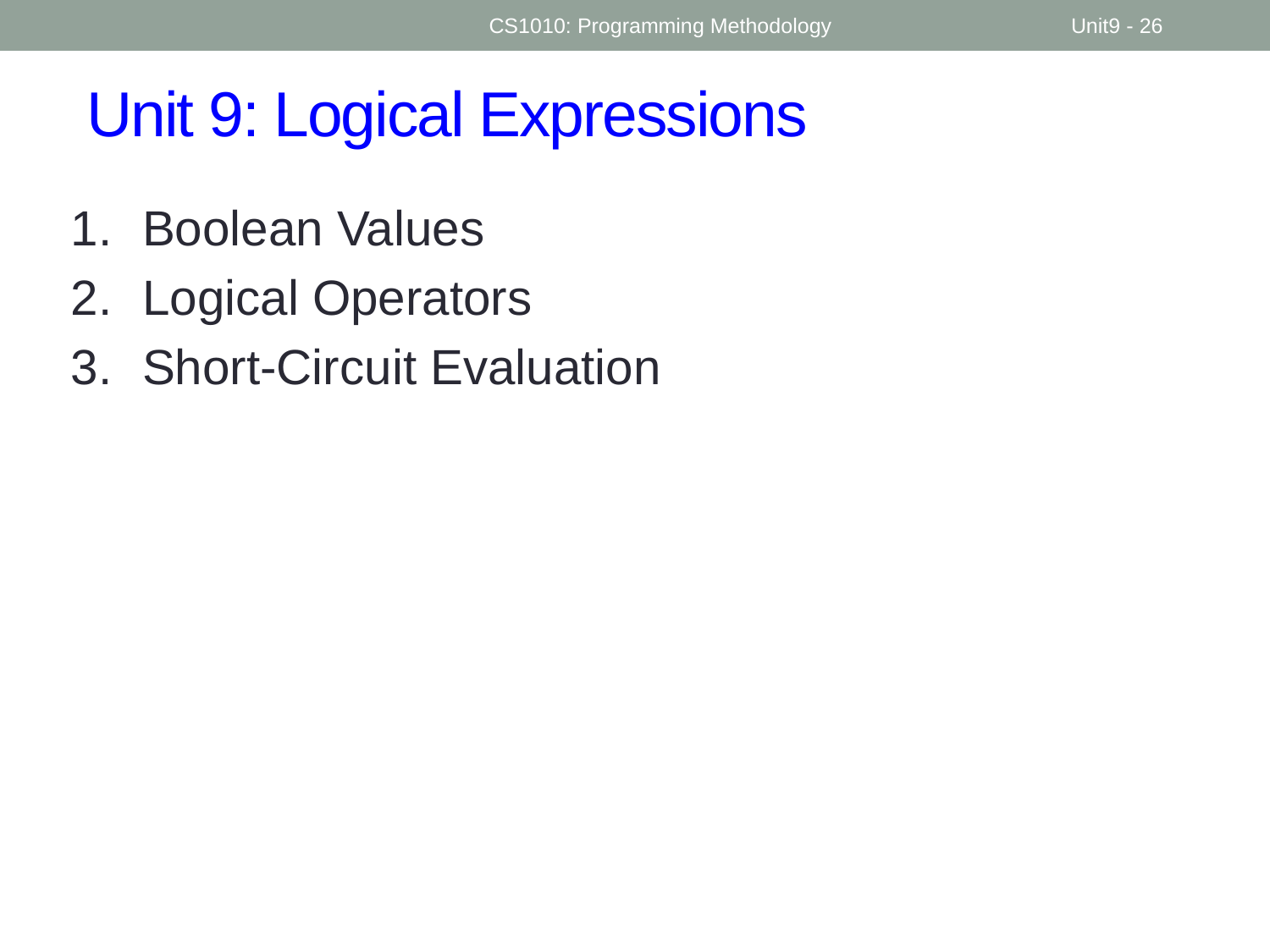

CS1010: Programming Methodology
Unit9 - 26
# Unit 9: Logical Expressions
Boolean Values
Logical Operators
Short-Circuit Evaluation